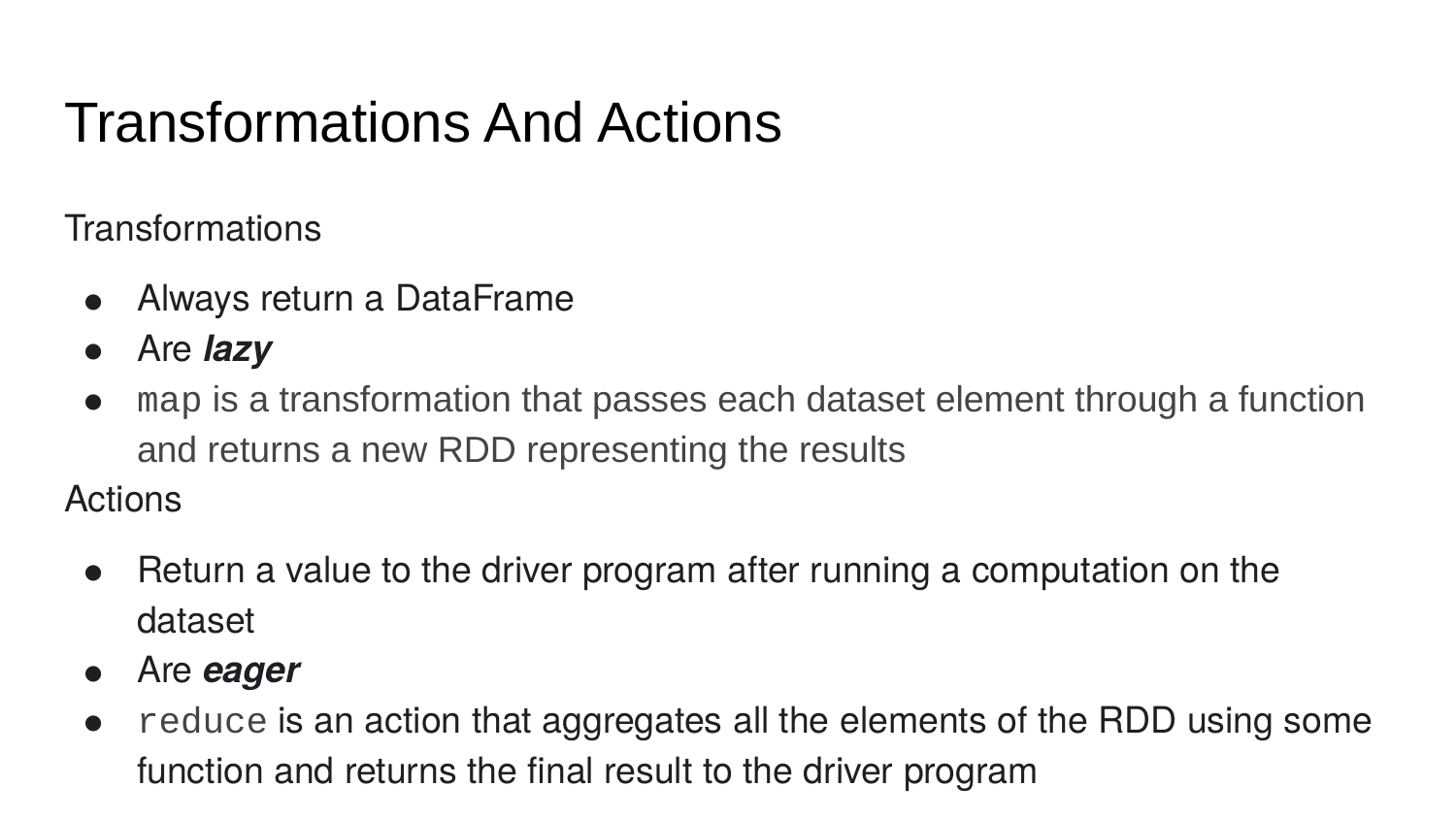

# Transformations And Actions
Transformations
Always return a DataFrame
Are lazy
map is a transformation that passes each dataset element through a function and returns a new RDD representing the results
Actions
Return a value to the driver program after running a computation on the dataset
Are eager
reduce is an action that aggregates all the elements of the RDD using some function and returns the final result to the driver program